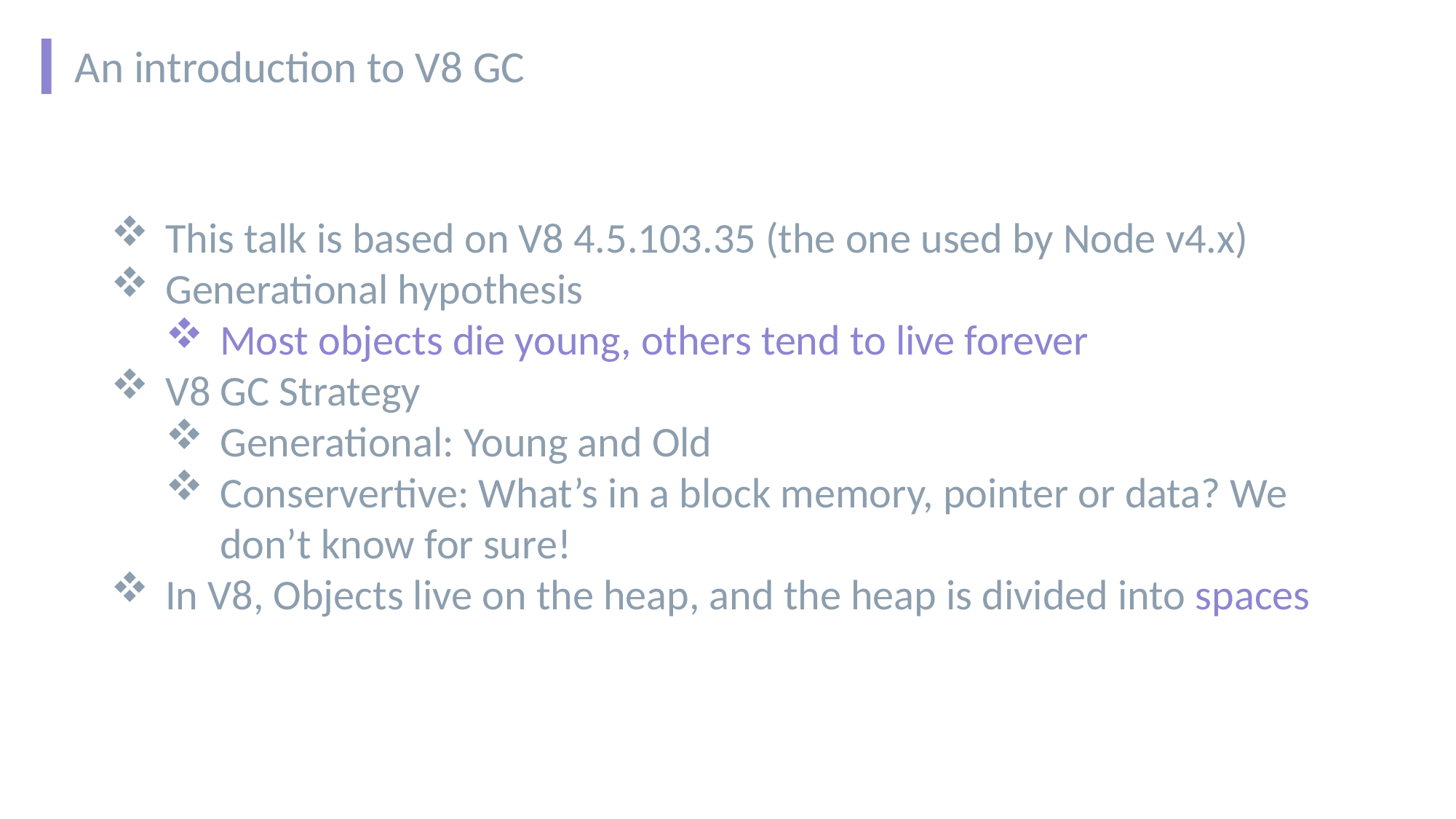

An introduction to V8 GC
This talk is based on V8 4.5.103.35 (the one used by Node v4.x)
Generational hypothesis
Most objects die young, others tend to live forever
V8 GC Strategy
Generational: Young and Old
Conservertive: What’s in a block memory, pointer or data? We don’t know for sure!
In V8, Objects live on the heap, and the heap is divided into spaces